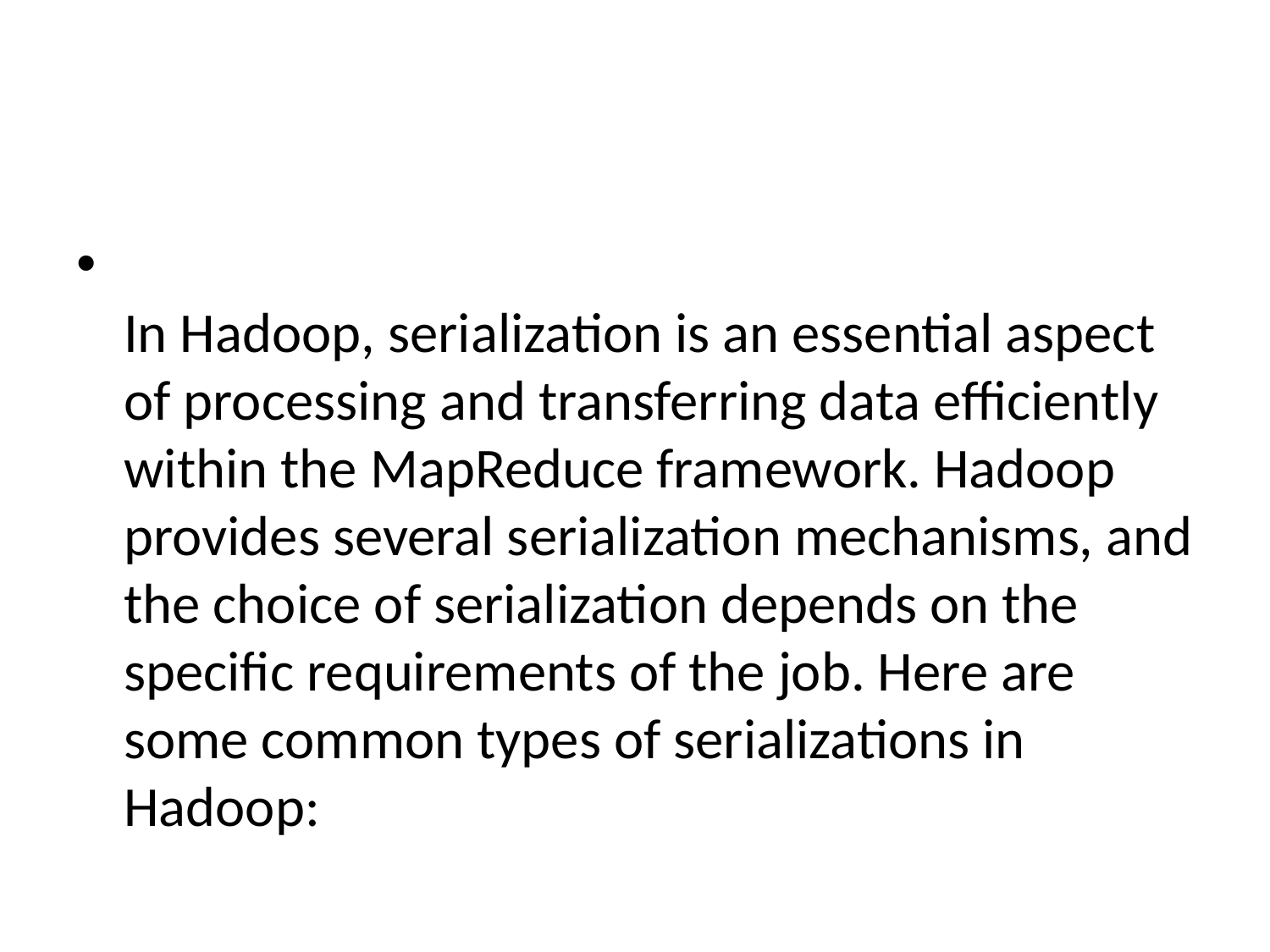

#
In Hadoop, serialization is an essential aspect of processing and transferring data efficiently within the MapReduce framework. Hadoop provides several serialization mechanisms, and the choice of serialization depends on the specific requirements of the job. Here are some common types of serializations in Hadoop: